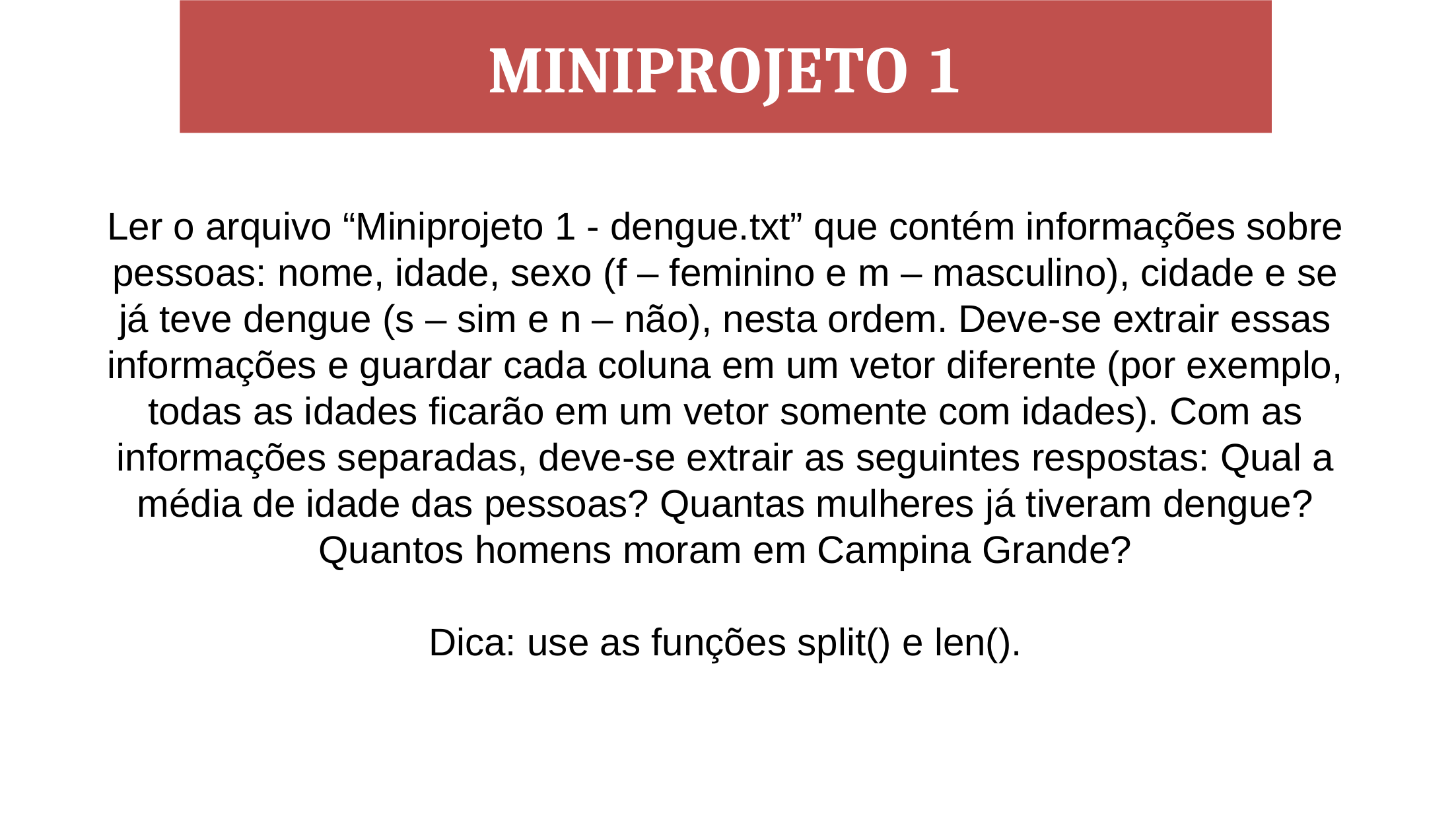

MINIPROJETO 1

Ler o arquivo “Miniprojeto 1 - dengue.txt” que contém informações sobre pessoas: nome, idade, sexo (f – feminino e m – masculino), cidade e se já teve dengue (s – sim e n – não), nesta ordem. Deve-se extrair essas informações e guardar cada coluna em um vetor diferente (por exemplo, todas as idades ficarão em um vetor somente com idades). Com as informações separadas, deve-se extrair as seguintes respostas: Qual a média de idade das pessoas? Quantas mulheres já tiveram dengue? Quantos homens moram em Campina Grande?

Dica: use as funções split() e len().